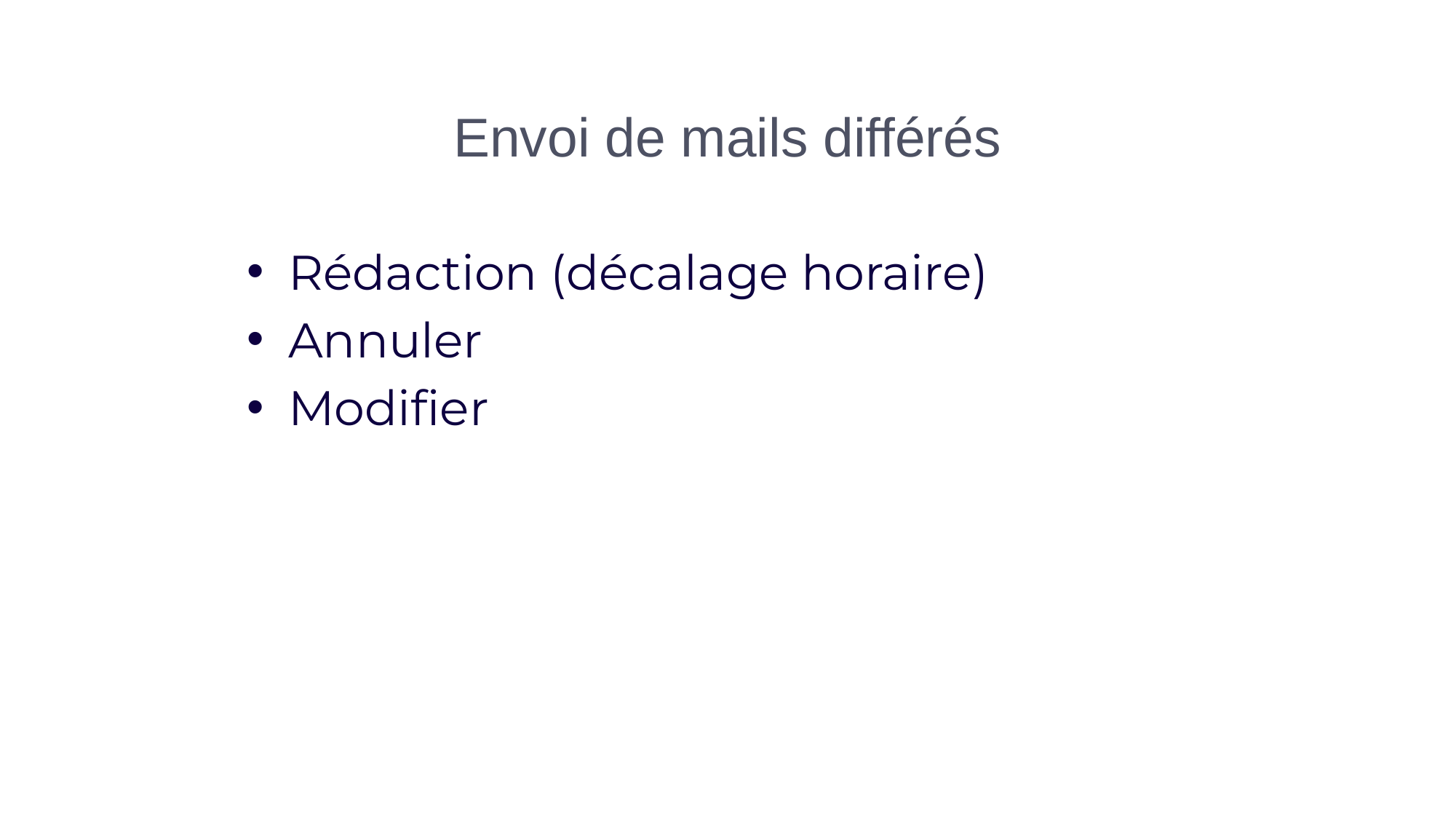

# Envoi de mails différés

Rédaction (décalage horaire)
Annuler
Modifier